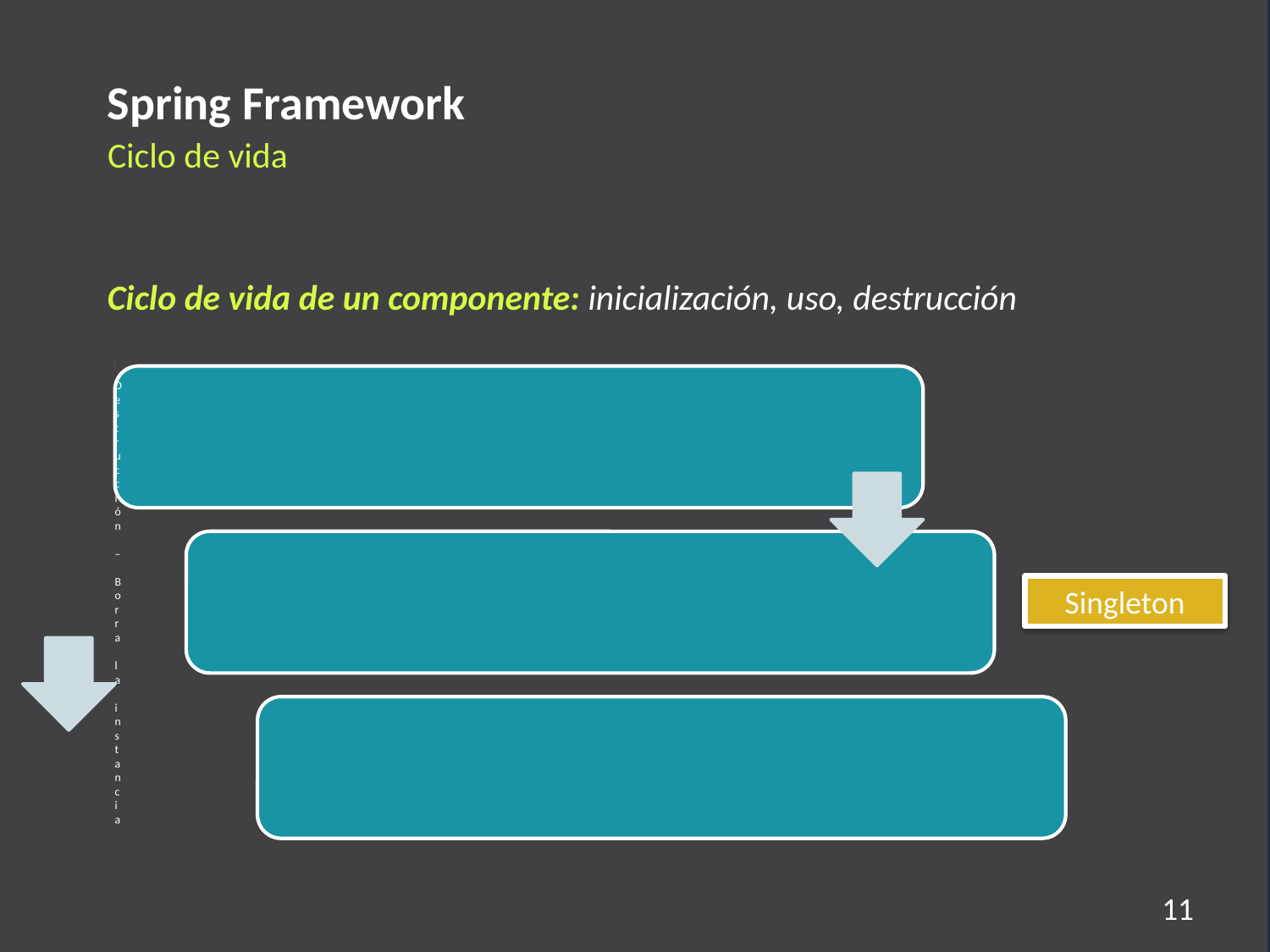

Spring Framework

Ciclo de vida

Ciclo de vida de un componente: inicialización, uso, destrucción

Singleton
11